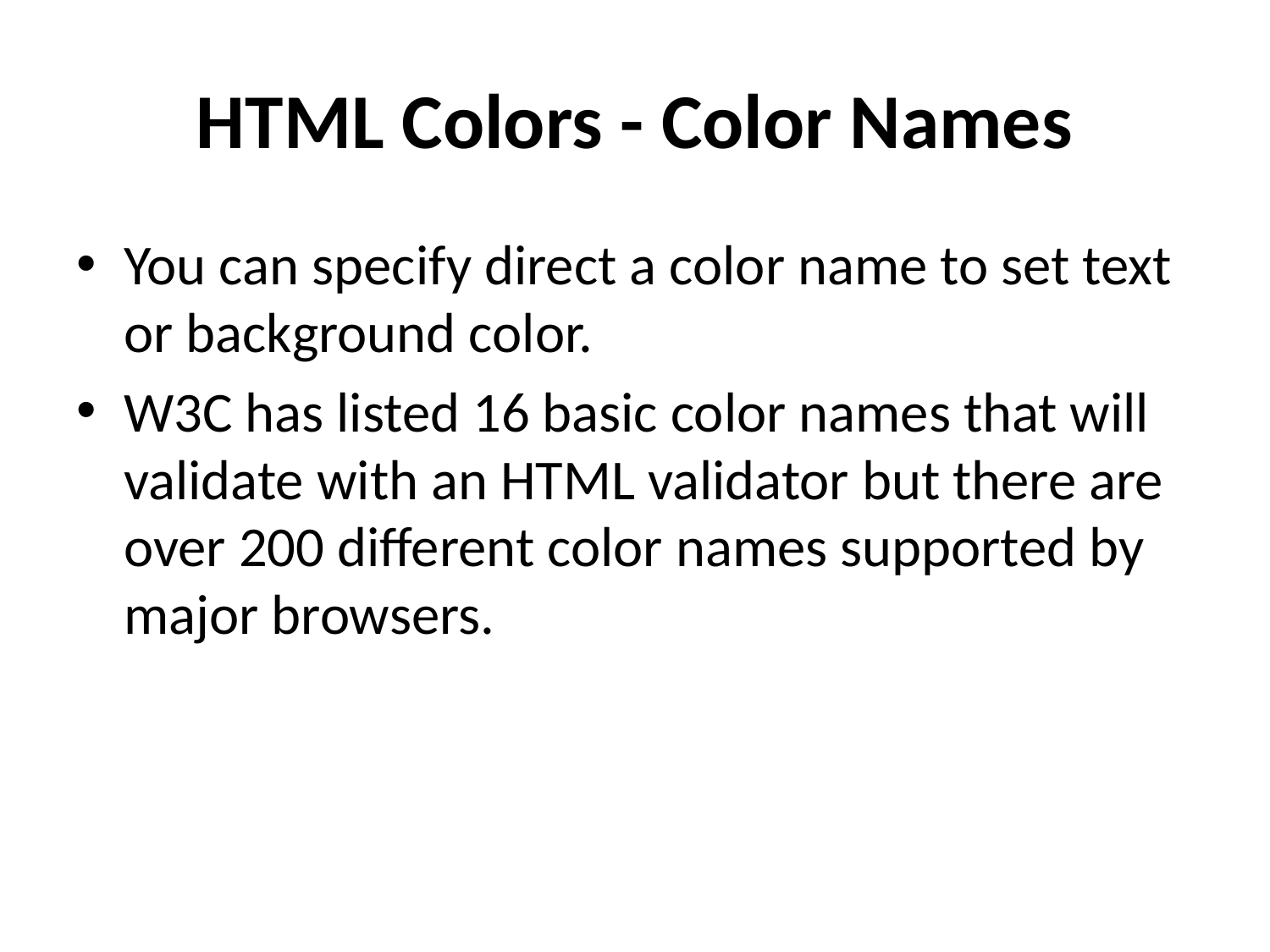

# HTML Colors - Color Names
You can specify direct a color name to set text or background color.
W3C has listed 16 basic color names that will validate with an HTML validator but there are over 200 different color names supported by major browsers.